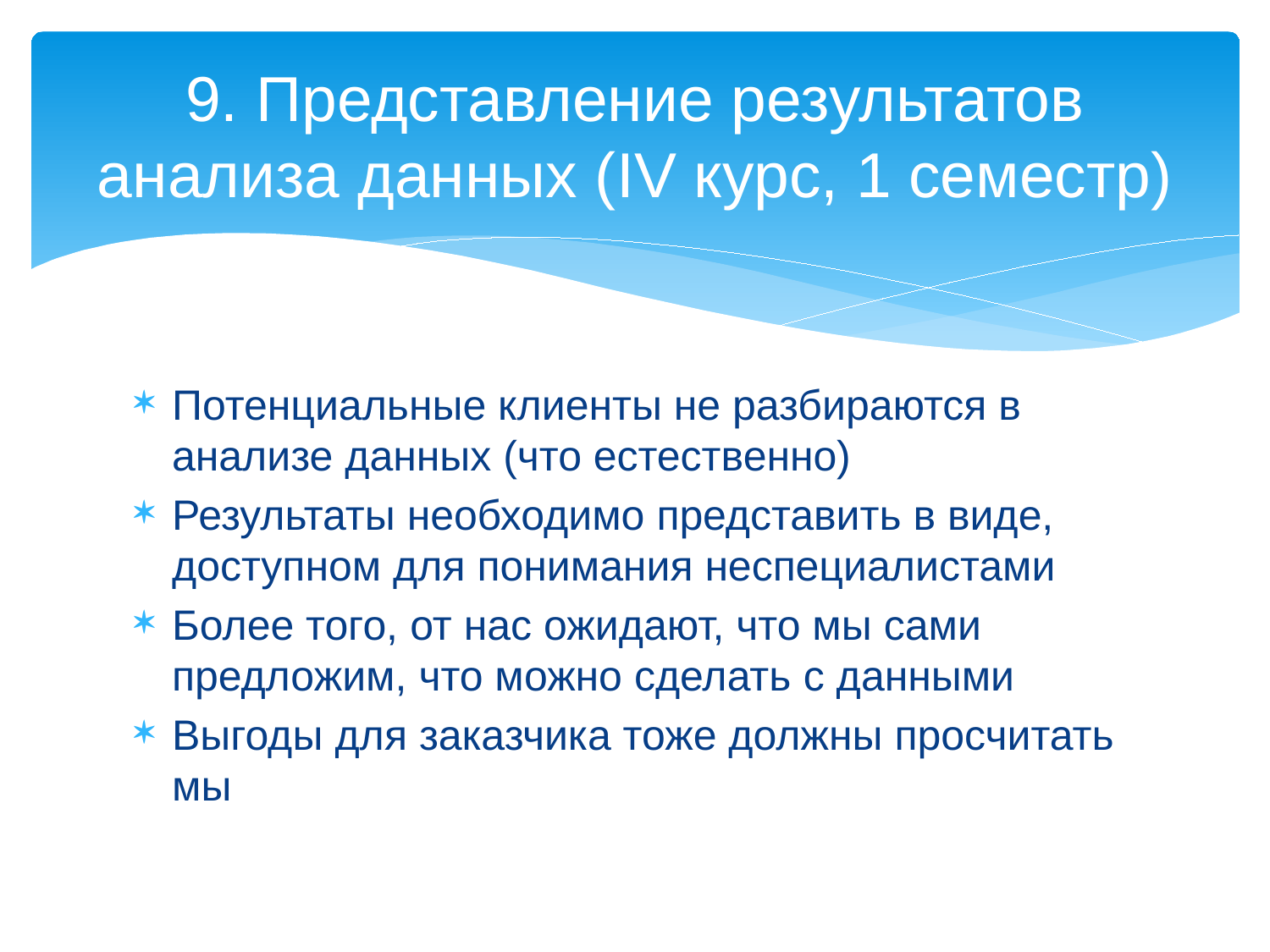

# 9. Представление результатов анализа данных (IV курс, 1 семестр)
Потенциальные клиенты не разбираются в анализе данных (что естественно)
Результаты необходимо представить в виде, доступном для понимания неспециалистами
Более того, от нас ожидают, что мы сами предложим, что можно сделать с данными
Выгоды для заказчика тоже должны просчитать мы